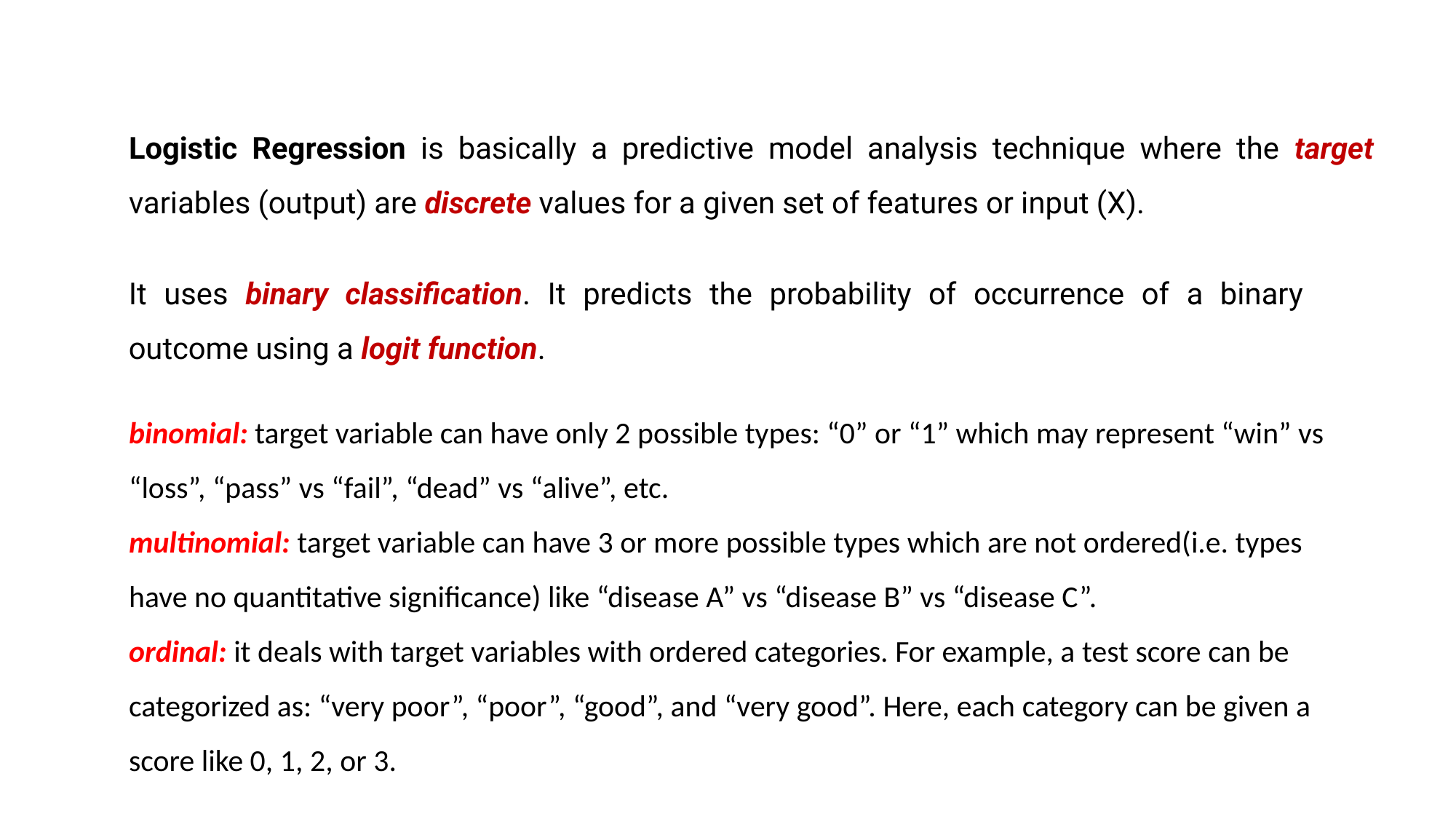

Logistic Regression is basically a predictive model analysis technique where the target variables (output) are discrete values for a given set of features or input (X).
It uses binary classification. It predicts the probability of occurrence of a binary outcome using a logit function.
binomial: target variable can have only 2 possible types: “0” or “1” which may represent “win” vs “loss”, “pass” vs “fail”, “dead” vs “alive”, etc.
multinomial: target variable can have 3 or more possible types which are not ordered(i.e. types have no quantitative significance) like “disease A” vs “disease B” vs “disease C”.
ordinal: it deals with target variables with ordered categories. For example, a test score can be categorized as: “very poor”, “poor”, “good”, and “very good”. Here, each category can be given a score like 0, 1, 2, or 3.